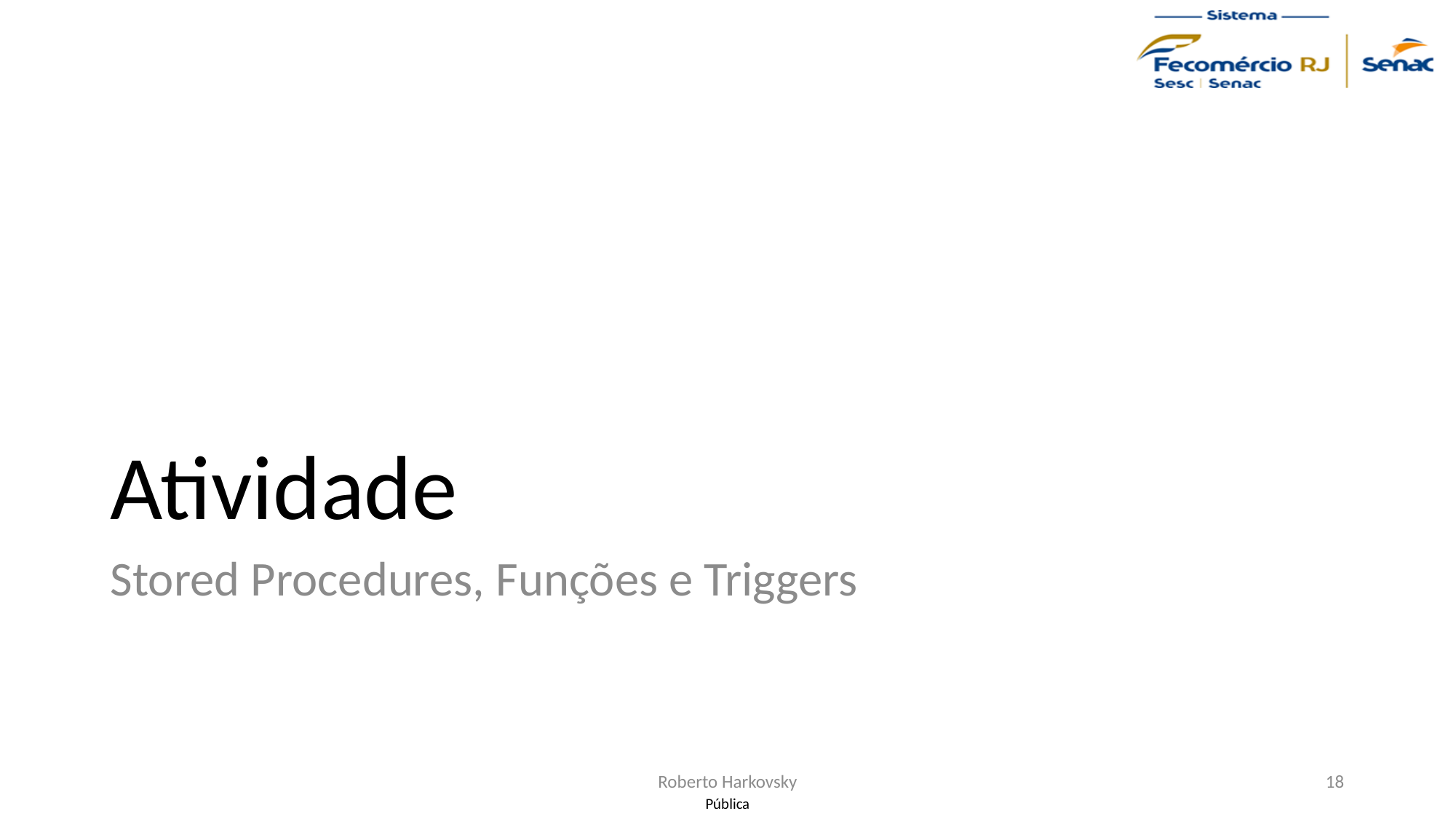

# Atividade
Stored Procedures, Funções e Triggers
Roberto Harkovsky
18